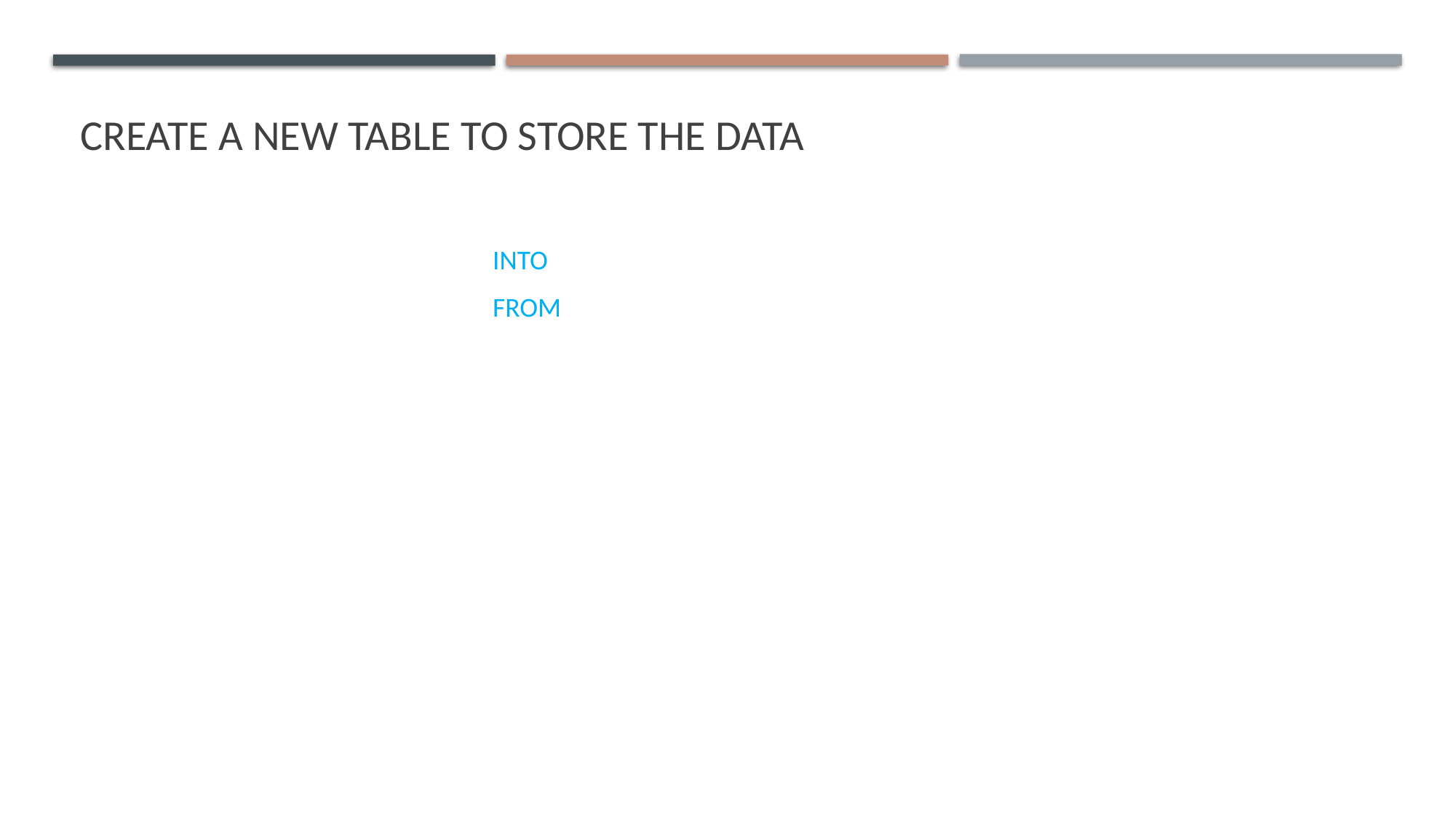

# Create a new table to store the data
INTO
FROM